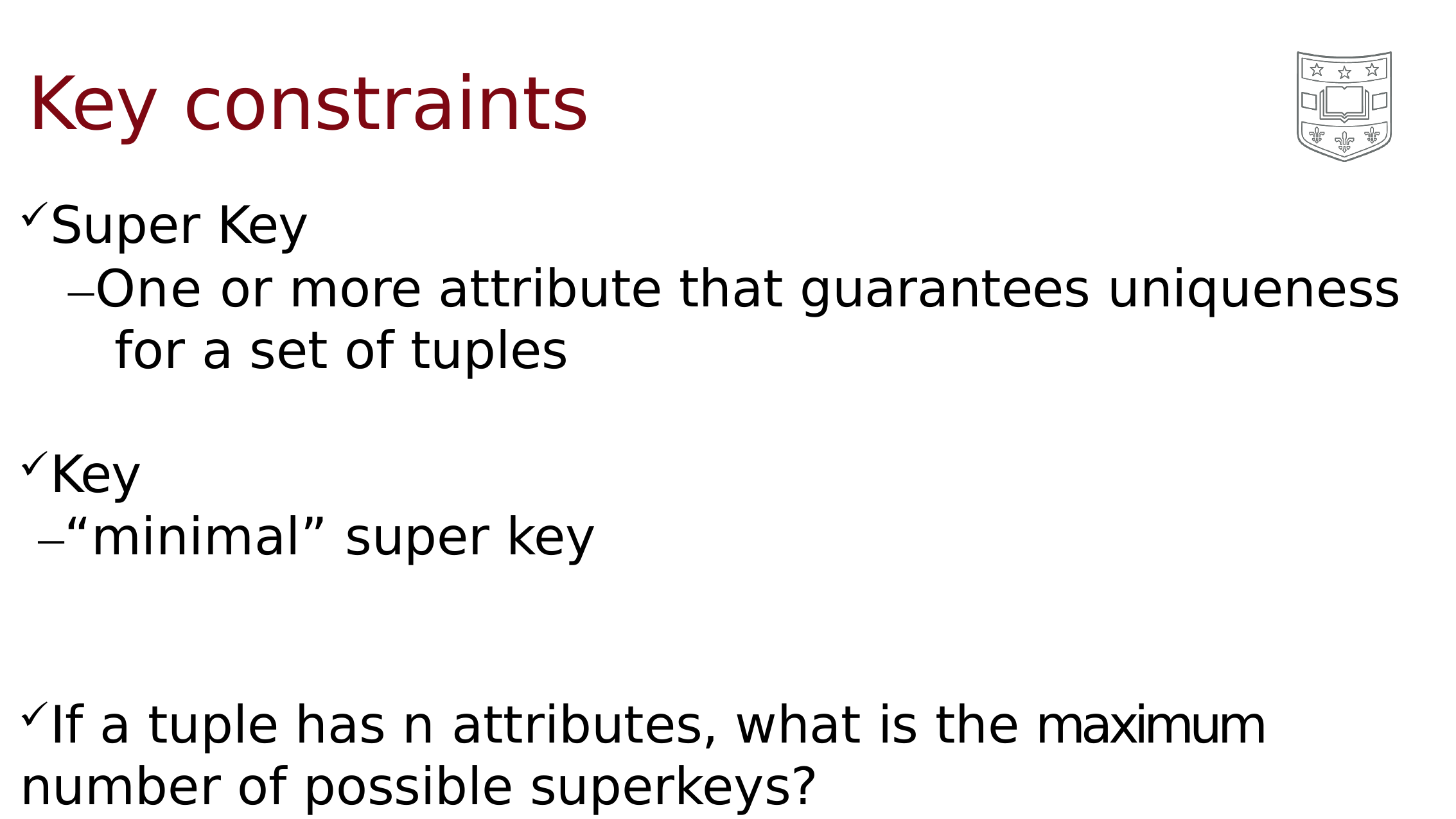

# Key constraints
Super Key
–One or more attribute that guarantees uniqueness  for a set of tuples

Key
–“minimal” super key

If a tuple has n attributes, what is the maximum  number of possible superkeys?